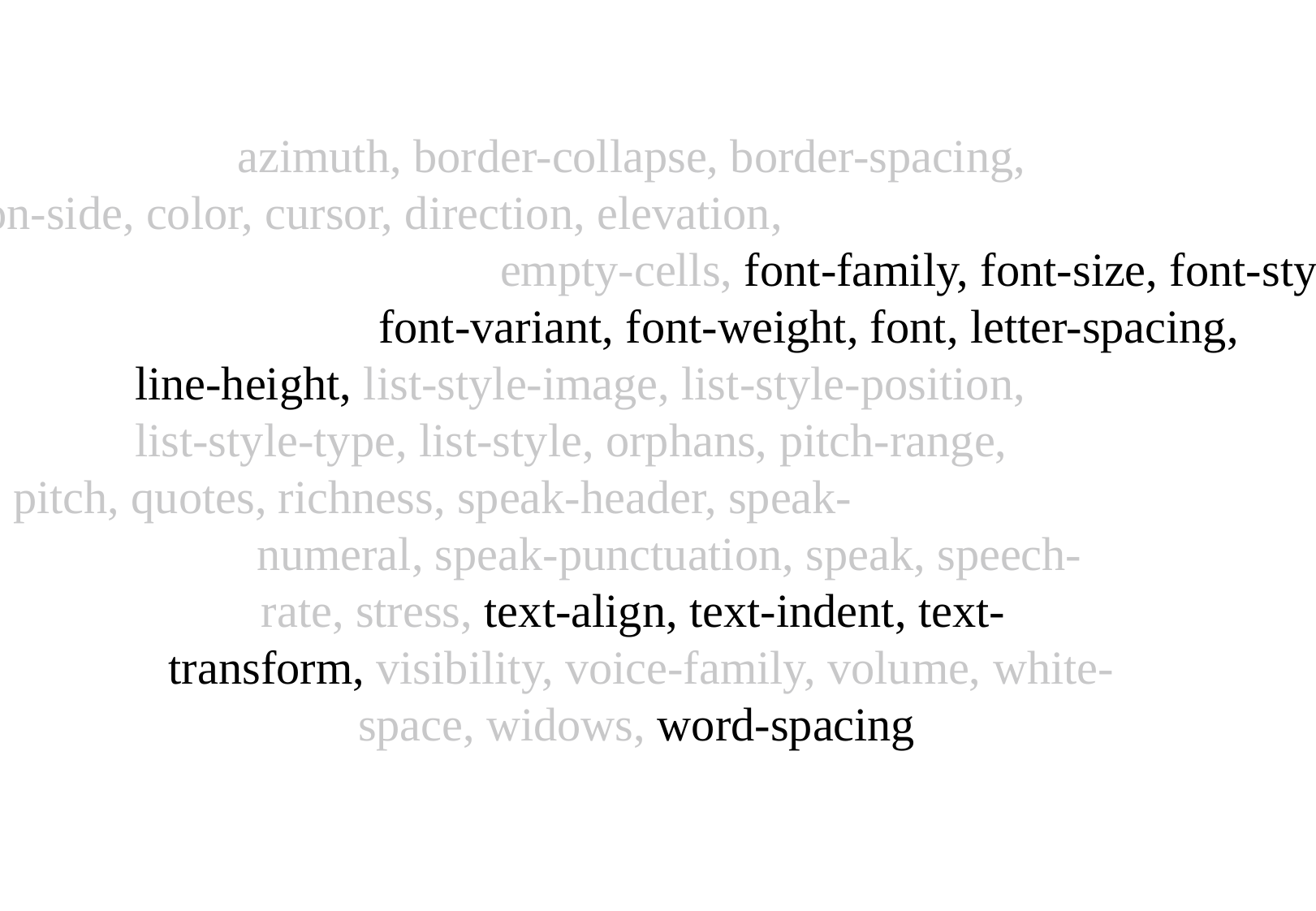

azimuth, border-collapse, border-spacing,
caption-side, color, cursor, direction, elevation,
					empty-cells, font-family, font-size, font-style,
				font-variant, font-weight, font, letter-spacing,
		line-height, list-style-image, list-style-position,
		list-style-type, list-style, orphans, pitch-range,
	pitch, quotes, richness, speak-header, speak-
			numeral, speak-punctuation, speak, speech-
rate, stress, text-align, text-indent, text-
transform, visibility, voice-family, volume, white-
space, widows, word-spacing